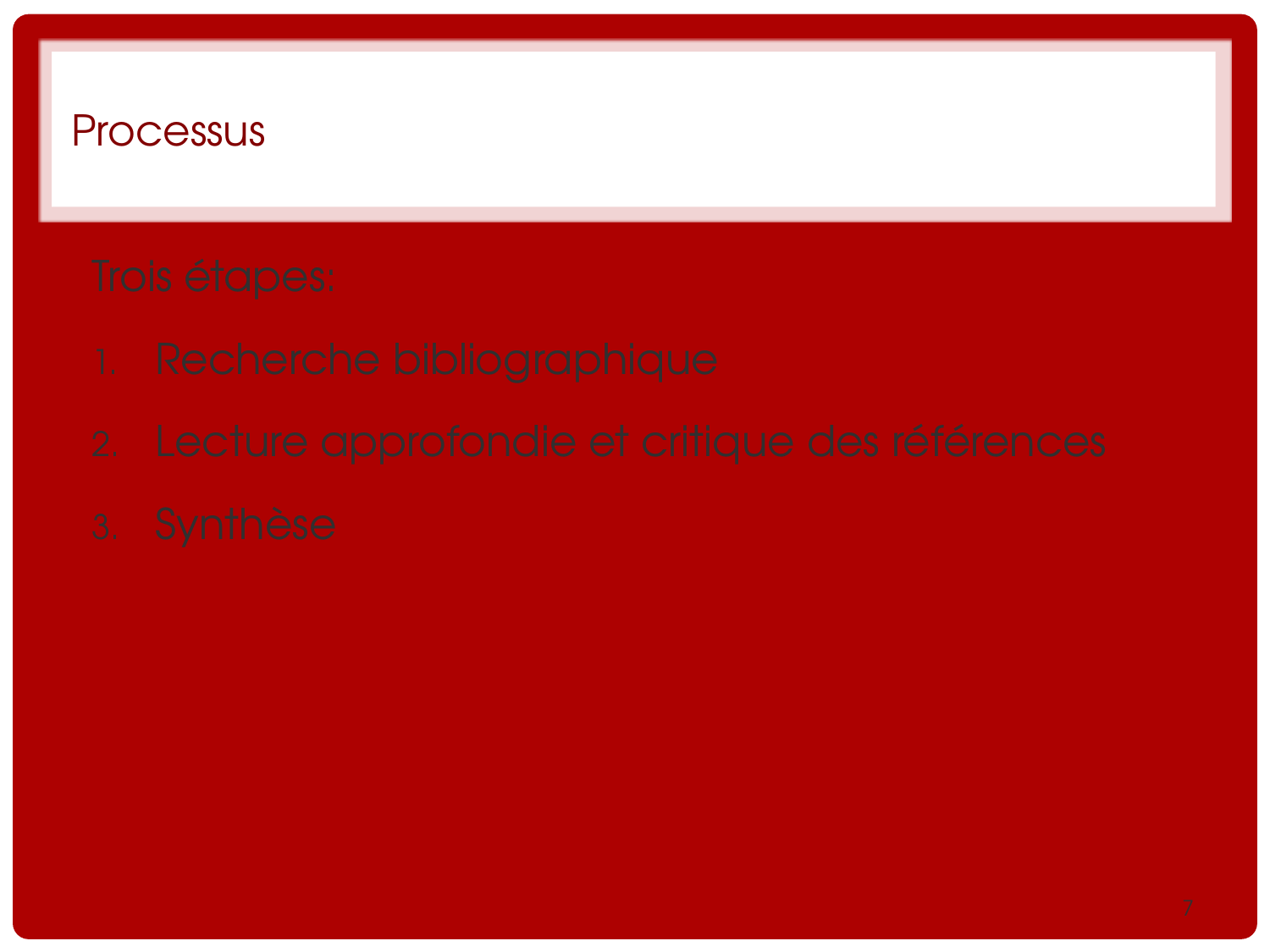

# Processus
Trois étapes:
Recherche bibliographique
Lecture approfondie et critique des références
Synthèse
7